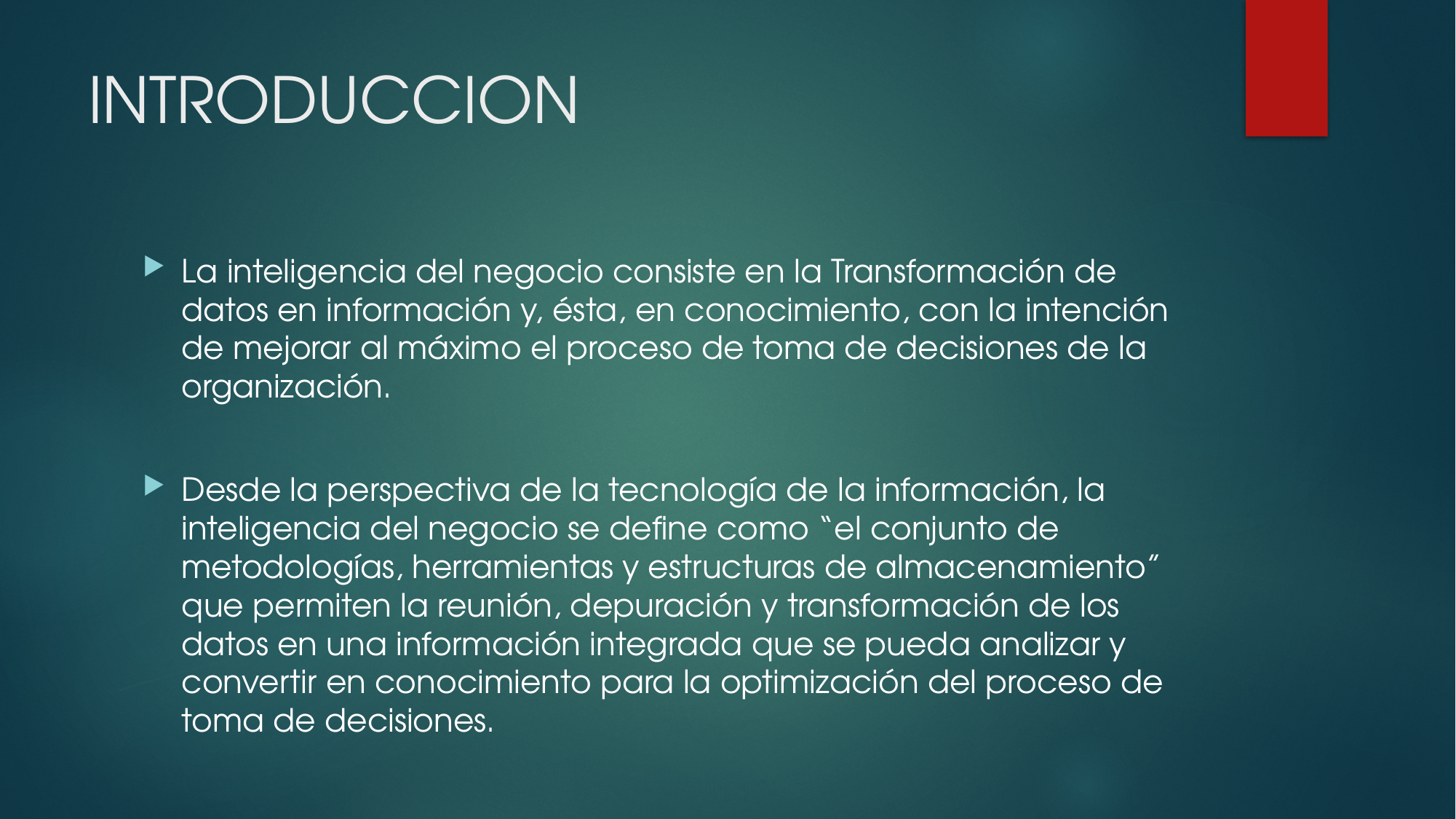

# INTRODUCCION
La inteligencia del negocio consiste en la Transformación de datos en información y, ésta, en conocimiento, con la intención de mejorar al máximo el proceso de toma de decisiones de la organización.

Desde la perspectiva de la tecnología de la información, la inteligencia del negocio se define como “el conjunto de metodologías, herramientas y estructuras de almacenamiento” que permiten la reunión, depuración y transformación de los datos en una información integrada que se pueda analizar y convertir en conocimiento para la optimización del proceso de toma de decisiones.